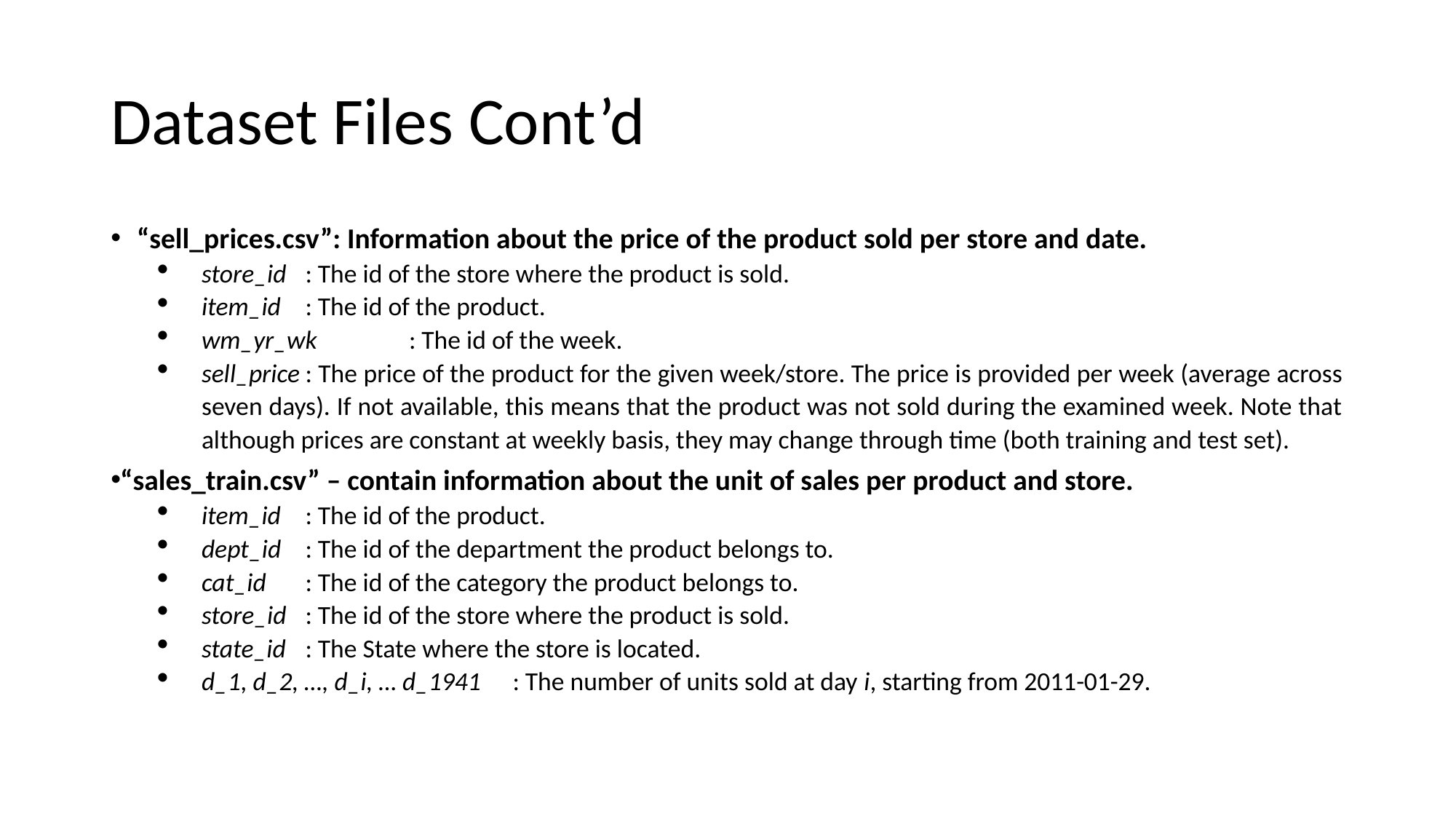

# Dataset Files Cont’d
“sell_prices.csv”: Information about the price of the product sold per store and date.
store_id	: The id of the store where the product is sold.
item_id	: The id of the product.
wm_yr_wk	: The id of the week.
sell_price	: The price of the product for the given week/store. The price is provided per week (average across seven days). If not available, this means that the product was not sold during the examined week. Note that although prices are constant at weekly basis, they may change through time (both training and test set).
“sales_train.csv” – contain information about the unit of sales per product and store.
item_id		: The id of the product.
dept_id		: The id of the department the product belongs to.
cat_id		: The id of the category the product belongs to.
store_id		: The id of the store where the product is sold.
state_id		: The State where the store is located.
d_1, d_2, …, d_i, … d_1941	: The number of units sold at day i, starting from 2011-01-29.